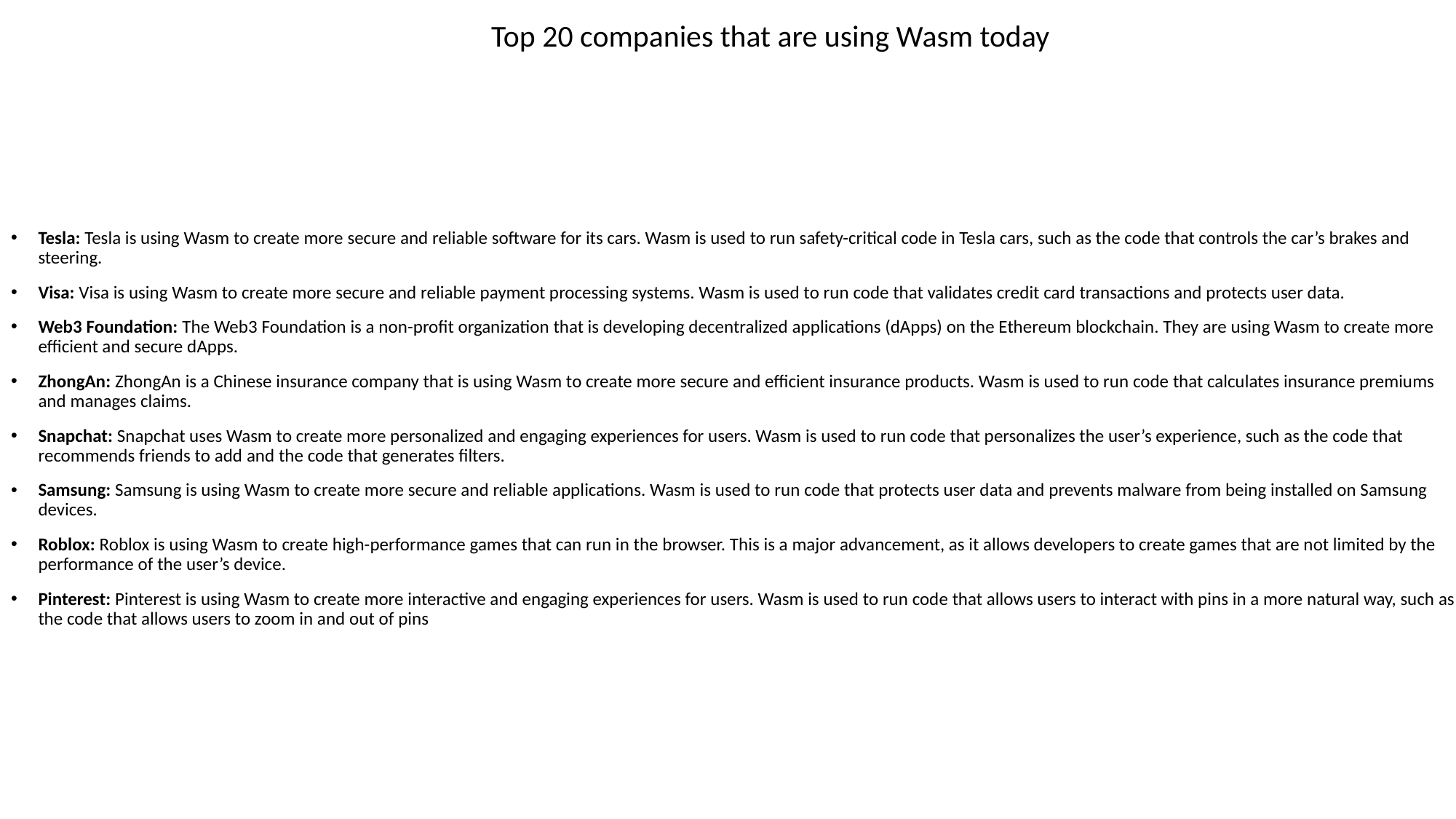

# Top 20 companies that are using Wasm today
Tesla: Tesla is using Wasm to create more secure and reliable software for its cars. Wasm is used to run safety-critical code in Tesla cars, such as the code that controls the car’s brakes and steering.
Visa: Visa is using Wasm to create more secure and reliable payment processing systems. Wasm is used to run code that validates credit card transactions and protects user data.
Web3 Foundation: The Web3 Foundation is a non-profit organization that is developing decentralized applications (dApps) on the Ethereum blockchain. They are using Wasm to create more efficient and secure dApps.
ZhongAn: ZhongAn is a Chinese insurance company that is using Wasm to create more secure and efficient insurance products. Wasm is used to run code that calculates insurance premiums and manages claims.
Snapchat: Snapchat uses Wasm to create more personalized and engaging experiences for users. Wasm is used to run code that personalizes the user’s experience, such as the code that recommends friends to add and the code that generates filters.
Samsung: Samsung is using Wasm to create more secure and reliable applications. Wasm is used to run code that protects user data and prevents malware from being installed on Samsung devices.
Roblox: Roblox is using Wasm to create high-performance games that can run in the browser. This is a major advancement, as it allows developers to create games that are not limited by the performance of the user’s device.
Pinterest: Pinterest is using Wasm to create more interactive and engaging experiences for users. Wasm is used to run code that allows users to interact with pins in a more natural way, such as the code that allows users to zoom in and out of pins